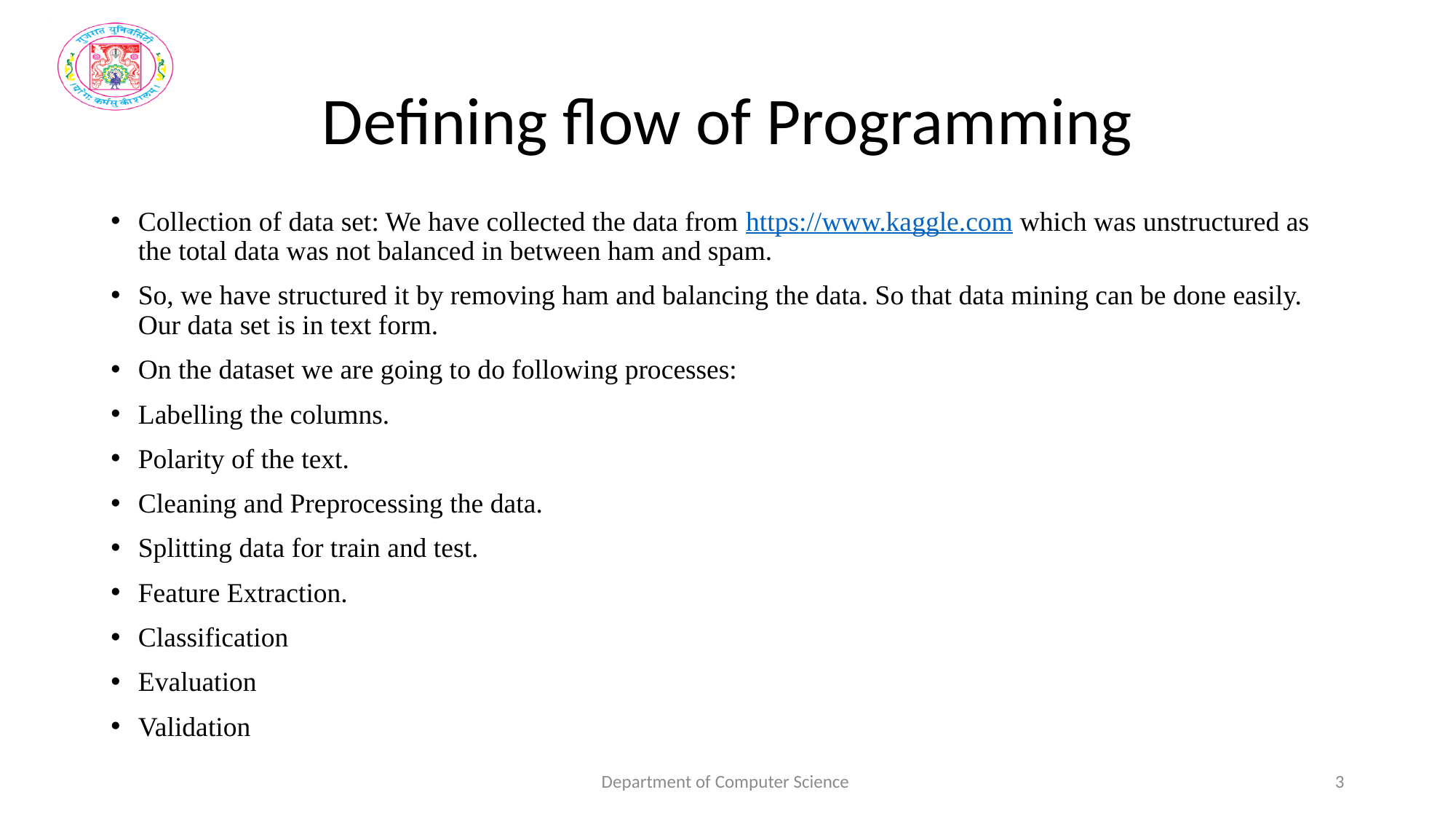

# Defining flow of Programming
Collection of data set: We have collected the data from https://www.kaggle.com which was unstructured as the total data was not balanced in between ham and spam.
So, we have structured it by removing ham and balancing the data. So that data mining can be done easily. Our data set is in text form.
On the dataset we are going to do following processes:
Labelling the columns.
Polarity of the text.
Cleaning and Preprocessing the data.
Splitting data for train and test.
Feature Extraction.
Classification
Evaluation
Validation
Department of Computer Science
3